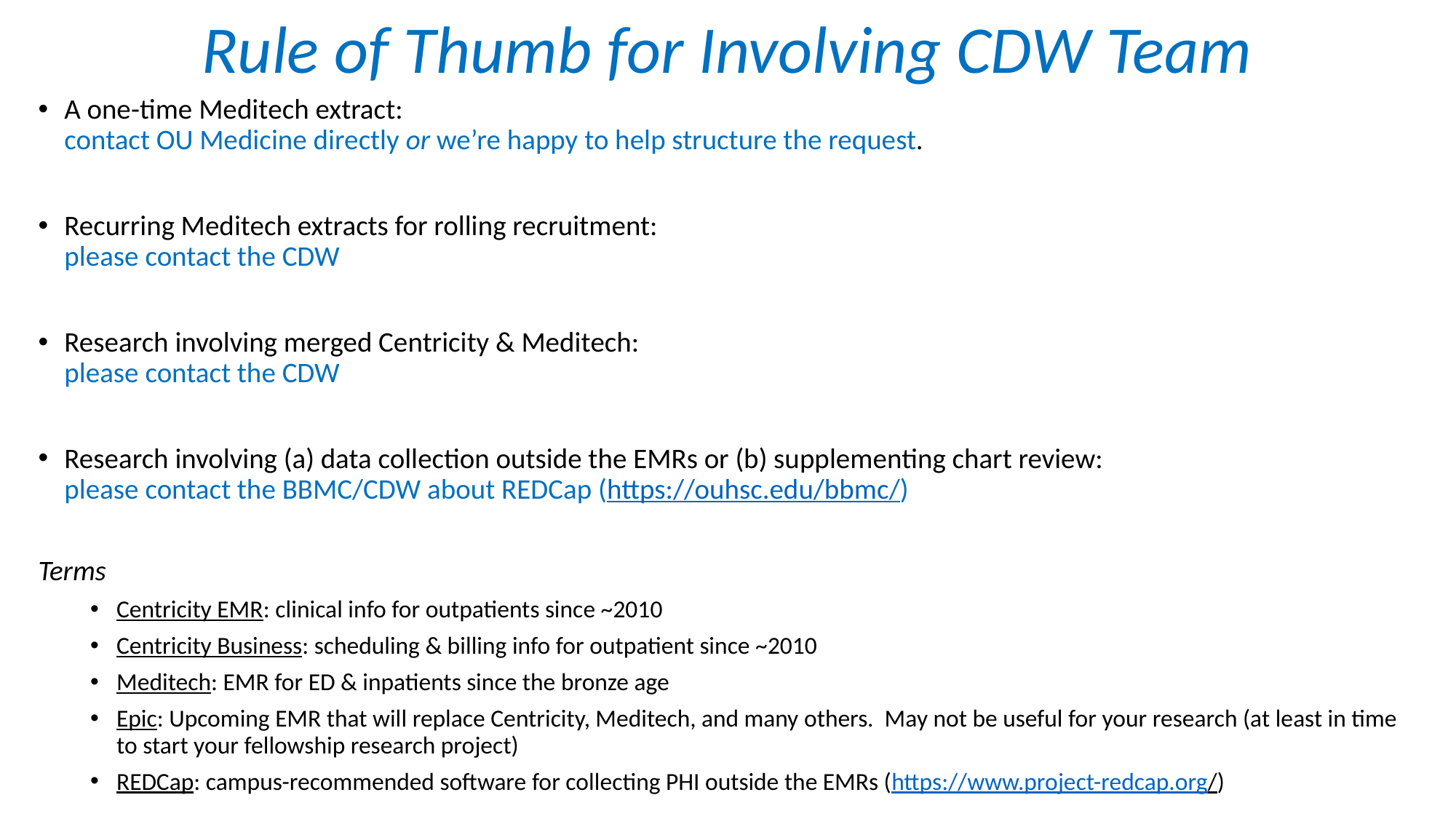

# Rule of Thumb for Involving CDW Team
A one-time Meditech extract:
contact OU Medicine directly or we’re happy to help structure the request.

Recurring Meditech extracts for rolling recruitment:
please contact the CDW

Research involving merged Centricity & Meditech:
please contact the CDW

Research involving (a) data collection outside the EMRs or (b) supplementing chart review:
please contact the BBMC/CDW about REDCap (https://ouhsc.edu/bbmc/)

Terms
Centricity EMR: clinical info for outpatients since ~2010
Centricity Business: scheduling & billing info for outpatient since ~2010
Meditech: EMR for ED & inpatients since the bronze age
Epic: Upcoming EMR that will replace Centricity, Meditech, and many others.  May not be useful for your research (at least in time to start your fellowship research project)
REDCap: campus-recommended software for collecting PHI outside the EMRs (https://www.project-redcap.org/)